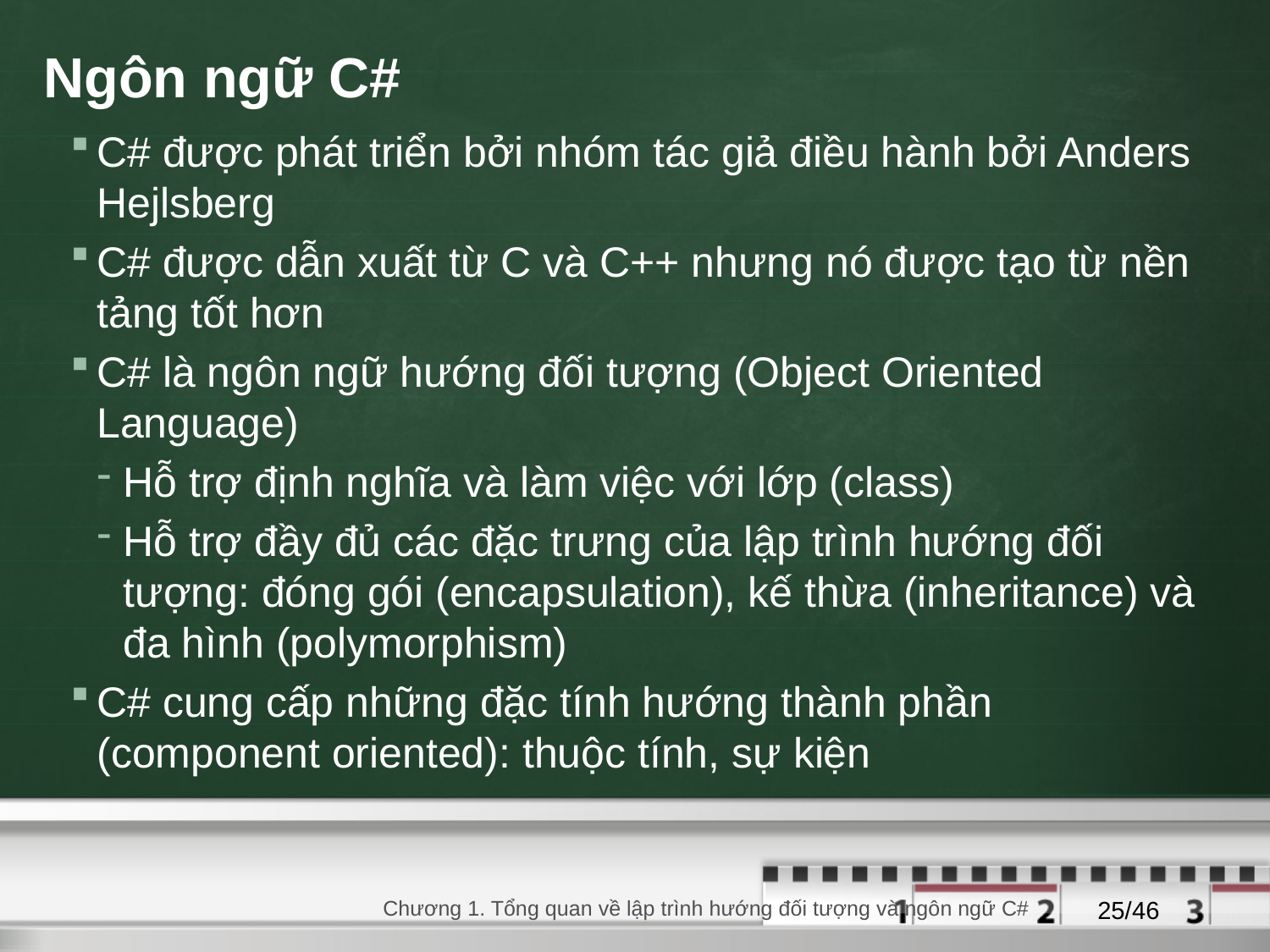

# Ngôn ngữ C#
C# được phát triển bởi nhóm tác giả điều hành bởi Anders Hejlsberg
C# được dẫn xuất từ C và C++ nhưng nó được tạo từ nền tảng tốt hơn
C# là ngôn ngữ hướng đối tượng (Object Oriented Language)
Hỗ trợ định nghĩa và làm việc với lớp (class)
Hỗ trợ đầy đủ các đặc trưng của lập trình hướng đối tượng: đóng gói (encapsulation), kế thừa (inheritance) và đa hình (polymorphism)
C# cung cấp những đặc tính hướng thành phần (component oriented): thuộc tính, sự kiện
23/08/2020
Chương 1. Tổng quan về lập trình hướng đối tượng và ngôn ngữ C#
25/46